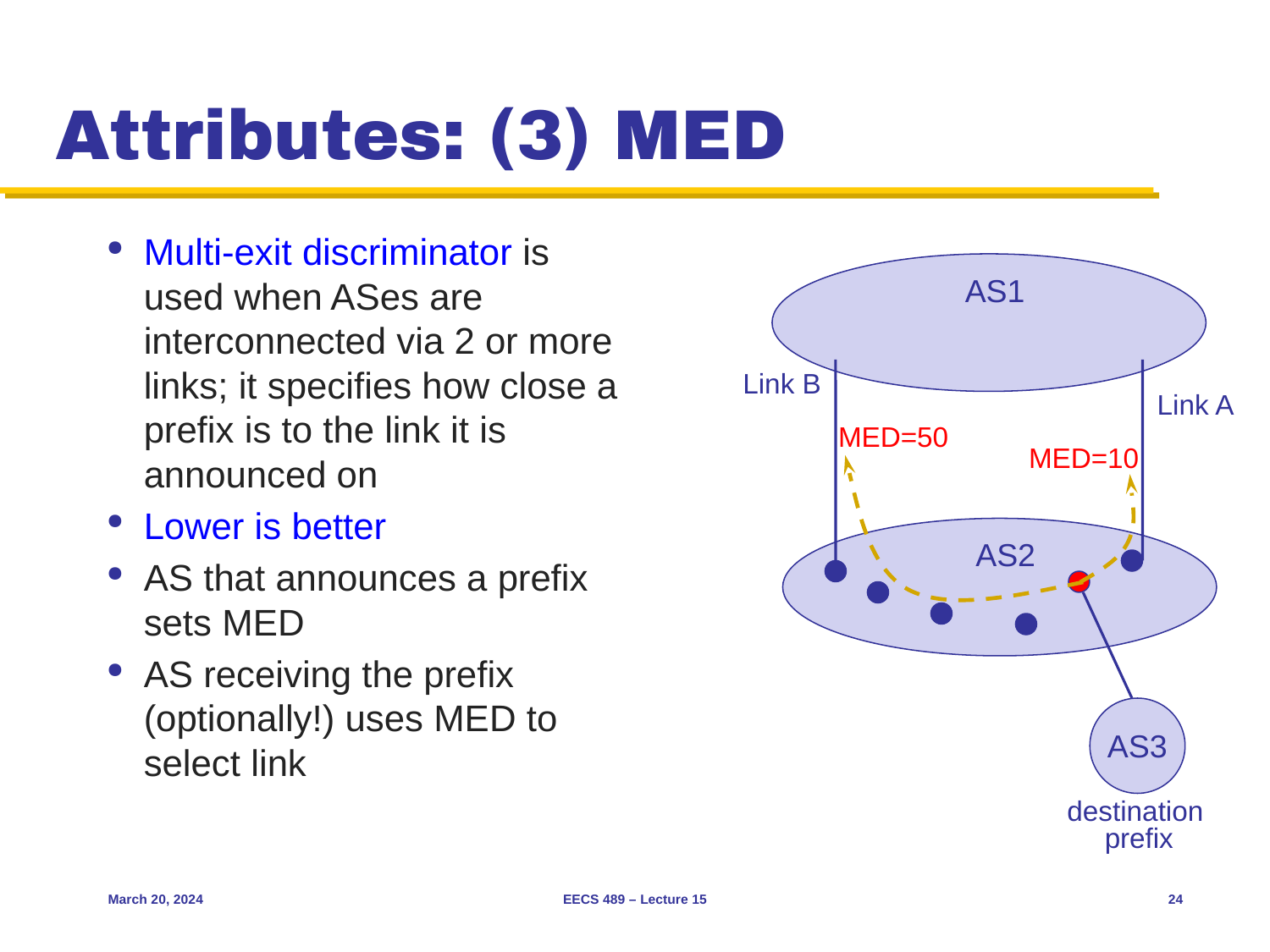

# Attributes: (3) MED
Multi-exit discriminator is used when ASes are interconnected via 2 or more links; it specifies how close a prefix is to the link it is announced on
Lower is better
AS that announces a prefix sets MED
AS receiving the prefix (optionally!) uses MED to select link

AS1
Link B

Link A
MED=50
MED=10

AS2

AS3
destination
prefix
March 20, 2024
EECS 489 – Lecture 15
24